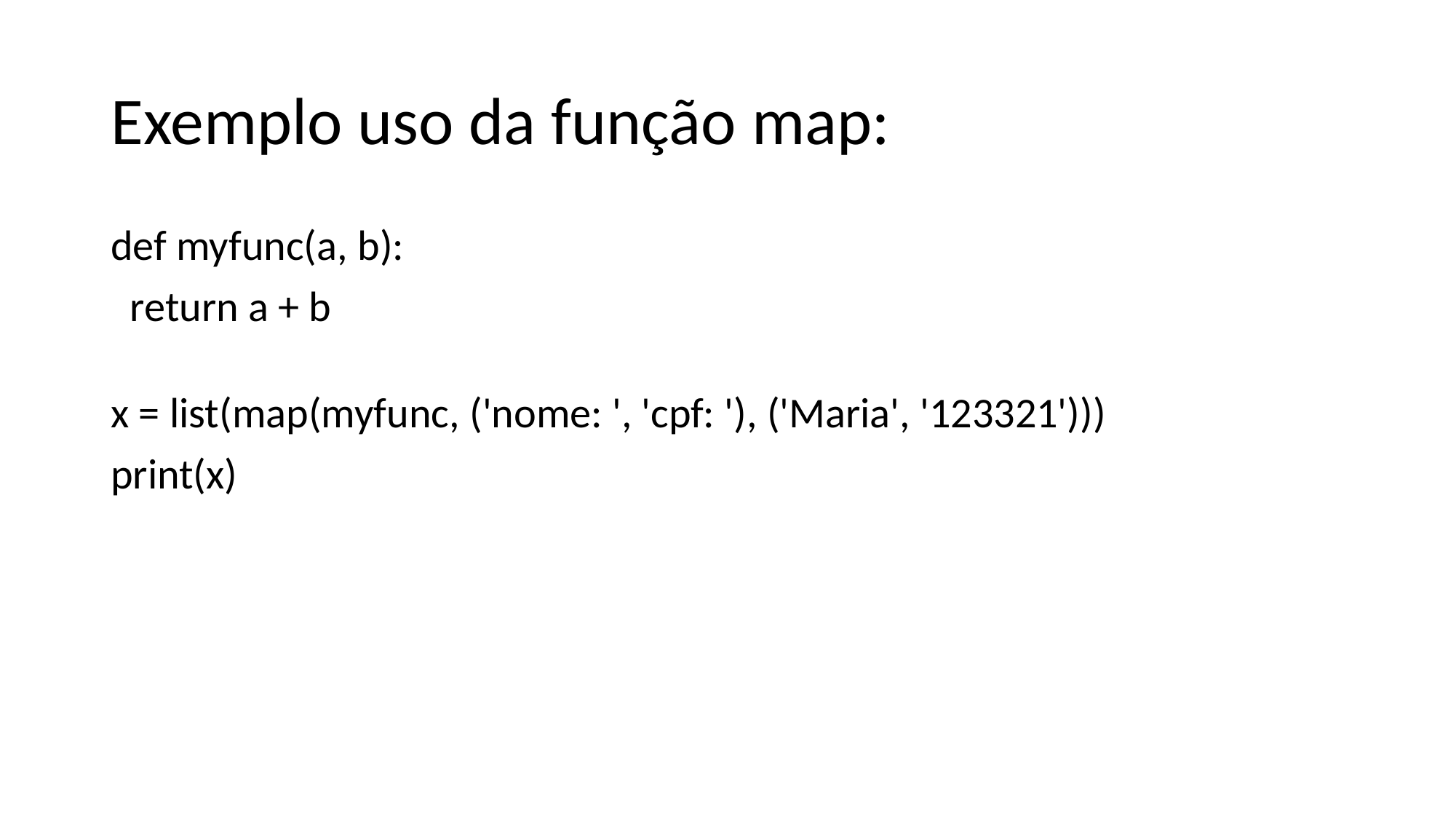

# Exemplo uso da função map:
def myfunc(a, b):
  return a + b
x = list(map(myfunc, ('nome: ', 'cpf: '), ('Maria', '123321')))
print(x)